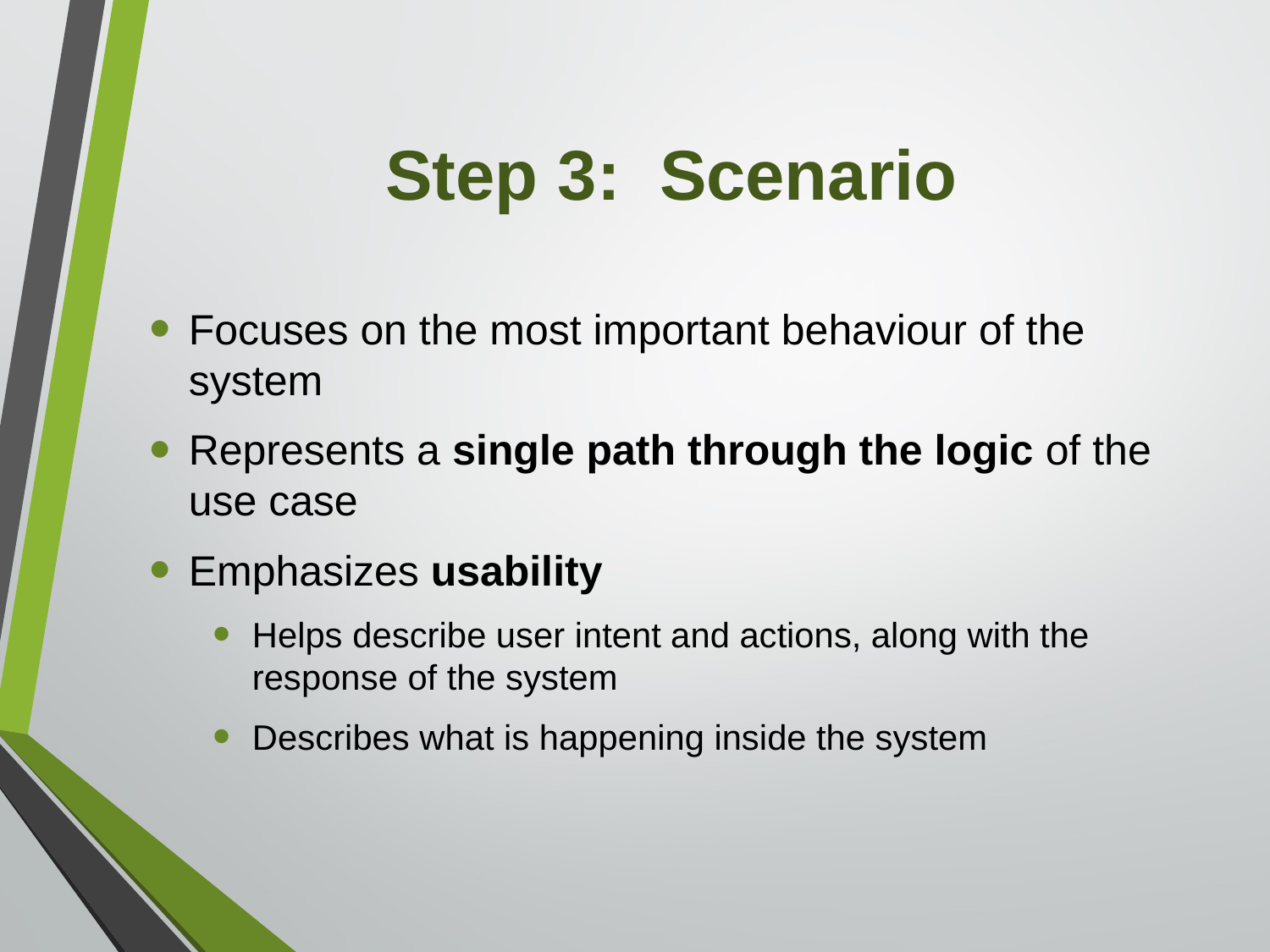

# Step 3:  Scenario
Focuses on the most important behaviour of the system
Represents a single path through the logic of the use case
Emphasizes usability
Helps describe user intent and actions, along with the response of the system
Describes what is happening inside the system